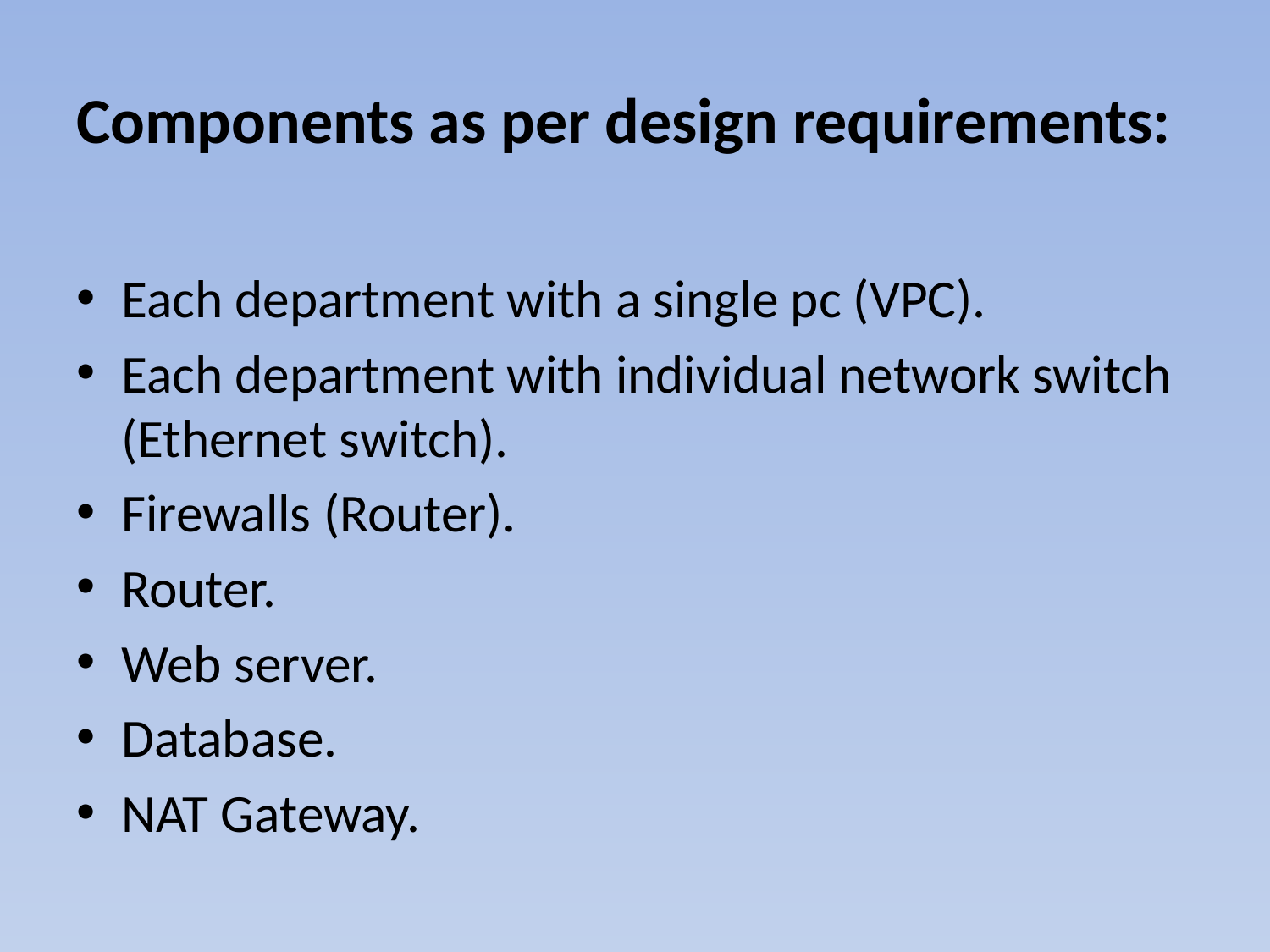

# Components as per design requirements:
Each department with a single pc (VPC).
Each department with individual network switch (Ethernet switch).
Firewalls (Router).
Router.
Web server.
Database.
NAT Gateway.